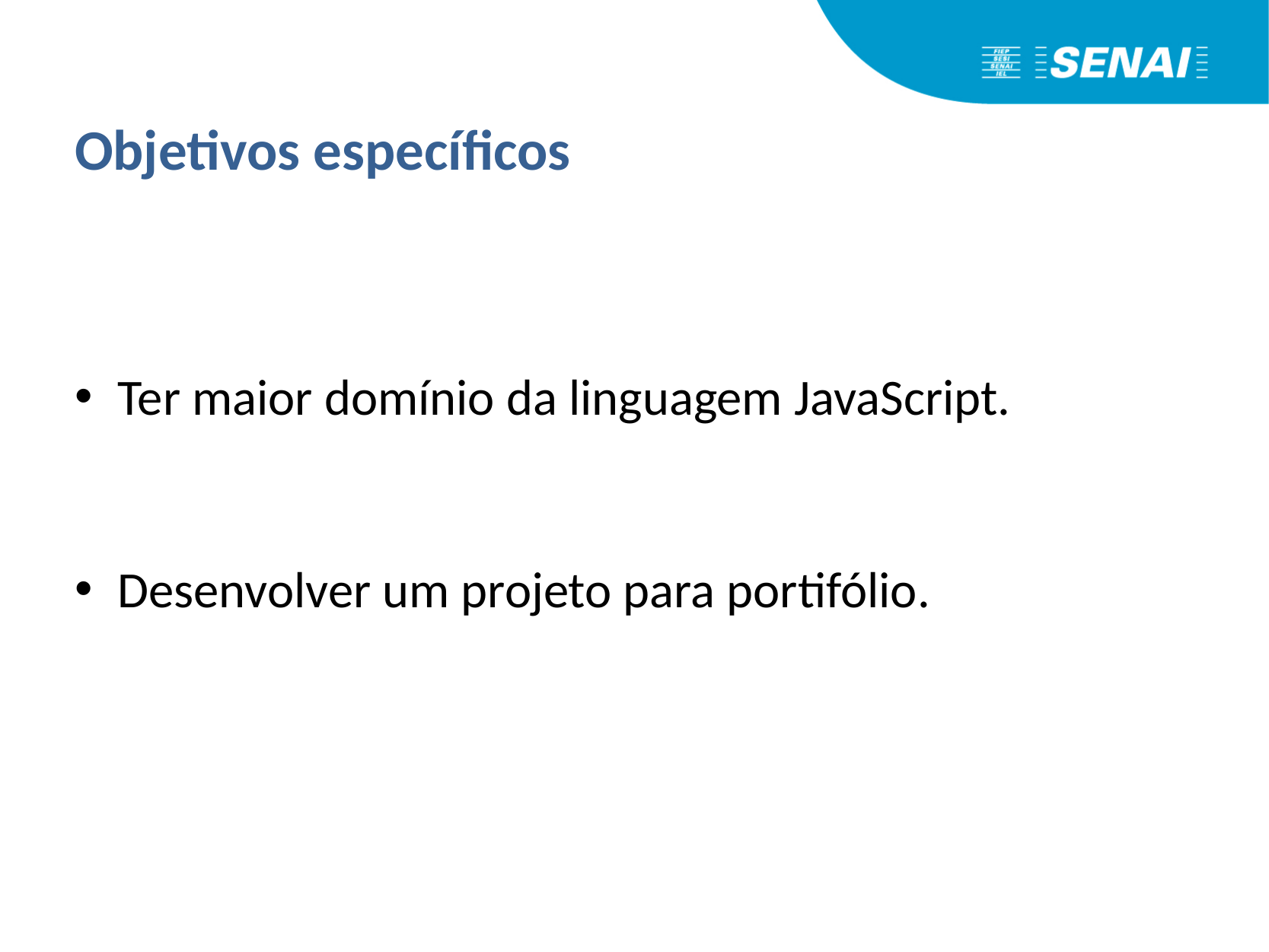

# Objetivos específicos
Ter maior domínio da linguagem JavaScript.
Desenvolver um projeto para portifólio.